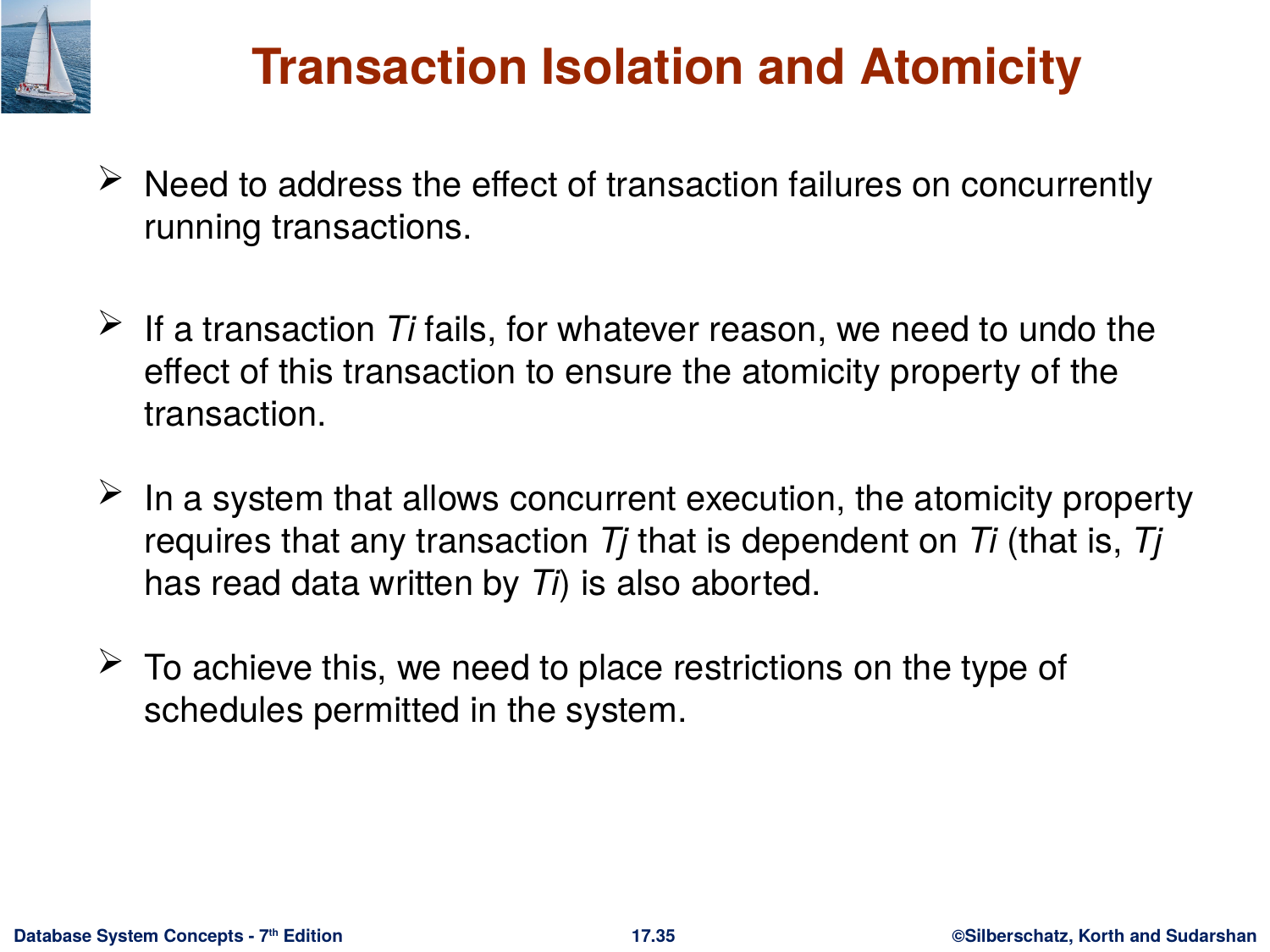

# Transaction Isolation and Atomicity
Need to address the effect of transaction failures on concurrently
running transactions.

If a transaction Ti fails, for whatever reason, we need to undo the effect of this transaction to ensure the atomicity property of the transaction.

In a system that allows concurrent execution, the atomicity property requires that any transaction Tj that is dependent on Ti (that is, Tj has read data written by Ti) is also aborted.

To achieve this, we need to place restrictions on the type of schedules permitted in the system.